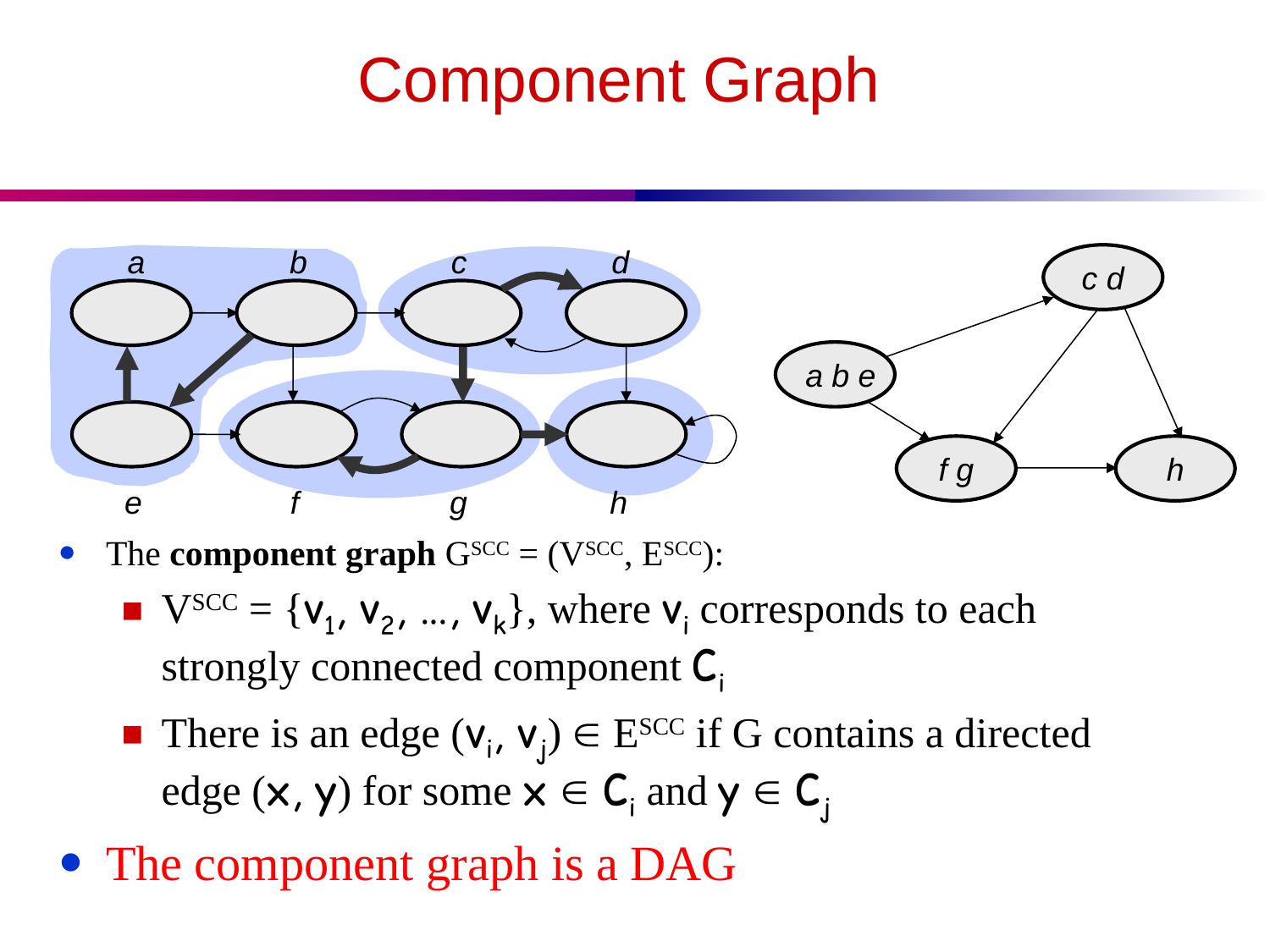

# Component Graph
a
b
c
d

e
f
g
h
c d

a b e

f g
h

The component graph GSCC = (VSCC, ESCC):
VSCC = {v1, v2, …, vk}, where vi corresponds to each 	strongly connected component Ci
There is an edge (vi, vj) ∈ ESCC if G contains a directed edge (x, y) for some x ∈ Ci and y ∈ Cj
The component graph is a DAG